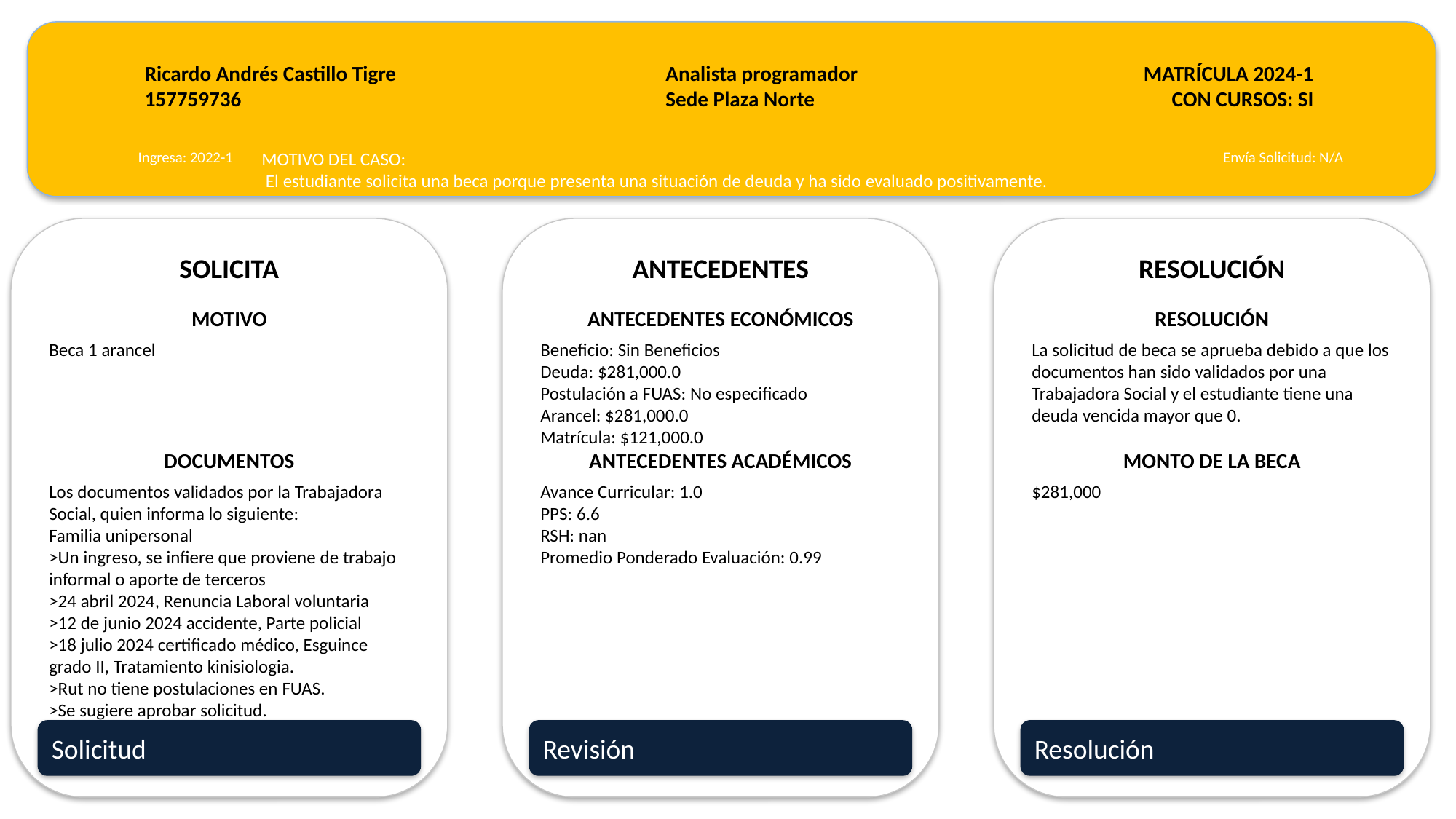

Ricardo Andrés Castillo Tigre
157759736

Analista programador
Sede Plaza Norte

MATRÍCULA 2024-1
CON CURSOS: SI

Ingresa: 2022-1

MOTIVO DEL CASO:
 El estudiante solicita una beca porque presenta una situación de deuda y ha sido evaluado positivamente.

Envía Solicitud: N/A

SOLICITA
ANTECEDENTES
RESOLUCIÓN
MOTIVO
ANTECEDENTES ECONÓMICOS
RESOLUCIÓN
Beca 1 arancel
Beneficio: Sin Beneficios
Deuda: $281,000.0
Postulación a FUAS: No especificado
Arancel: $281,000.0
Matrícula: $121,000.0
La solicitud de beca se aprueba debido a que los documentos han sido validados por una Trabajadora Social y el estudiante tiene una deuda vencida mayor que 0.
DOCUMENTOS
ANTECEDENTES ACADÉMICOS
MONTO DE LA BECA
Los documentos validados por la Trabajadora Social, quien informa lo siguiente:
Familia unipersonal
>Un ingreso, se infiere que proviene de trabajo informal o aporte de terceros
>24 abril 2024, Renuncia Laboral voluntaria
>12 de junio 2024 accidente, Parte policial
>18 julio 2024 certificado médico, Esguince grado II, Tratamiento kinisiologia.
>Rut no tiene postulaciones en FUAS.
>Se sugiere aprobar solicitud.
Avance Curricular: 1.0
PPS: 6.6
RSH: nan
Promedio Ponderado Evaluación: 0.99
$281,000
Solicitud
Revisión
Resolución